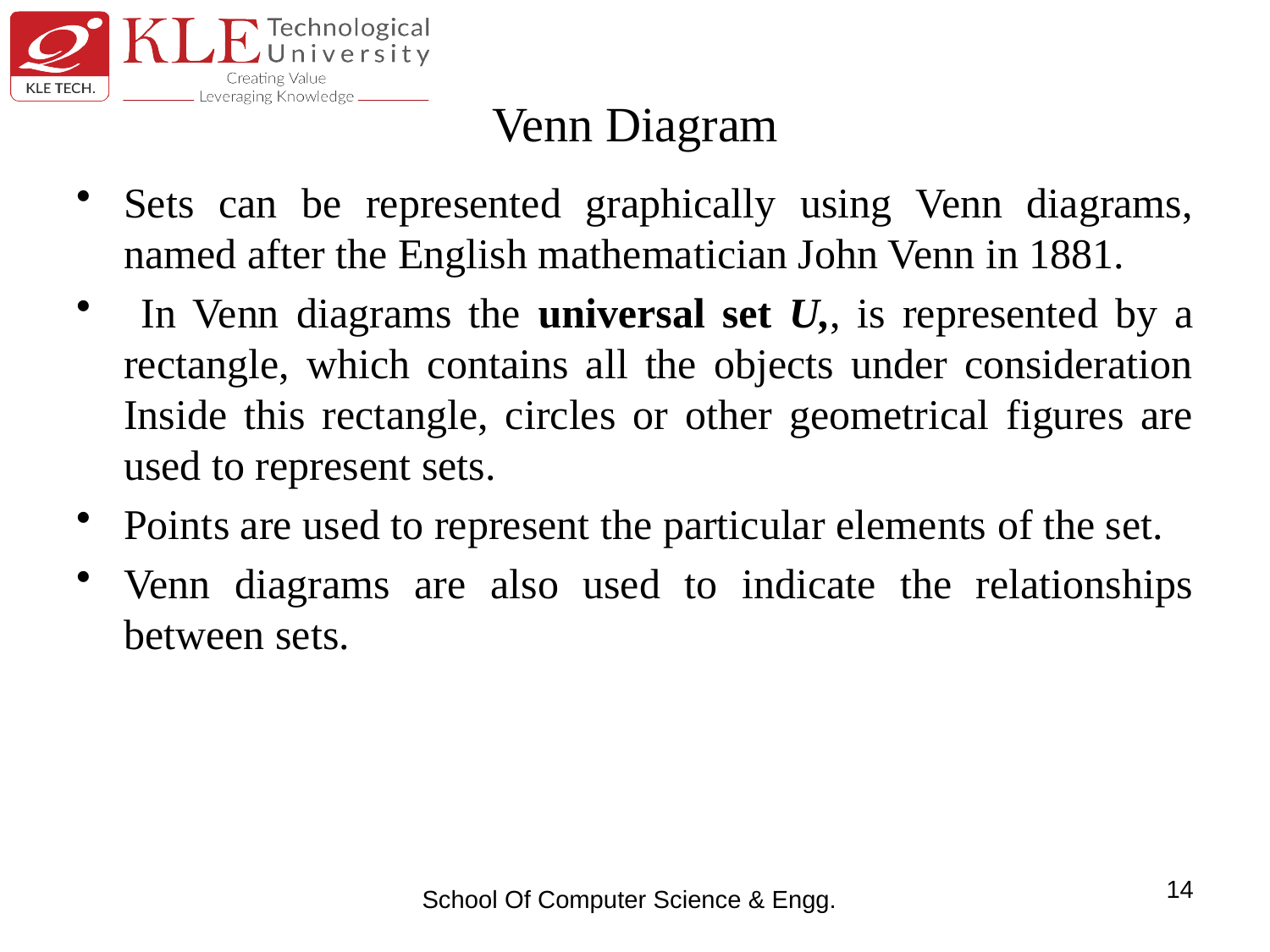

# Venn Diagram
Sets can be represented graphically using Venn diagrams, named after the English mathematician John Venn in 1881.
 In Venn diagrams the universal set U,, is represented by a rectangle, which contains all the objects under consideration Inside this rectangle, circles or other geometrical figures are used to represent sets.
Points are used to represent the particular elements of the set.
Venn diagrams are also used to indicate the relationships between sets.
14